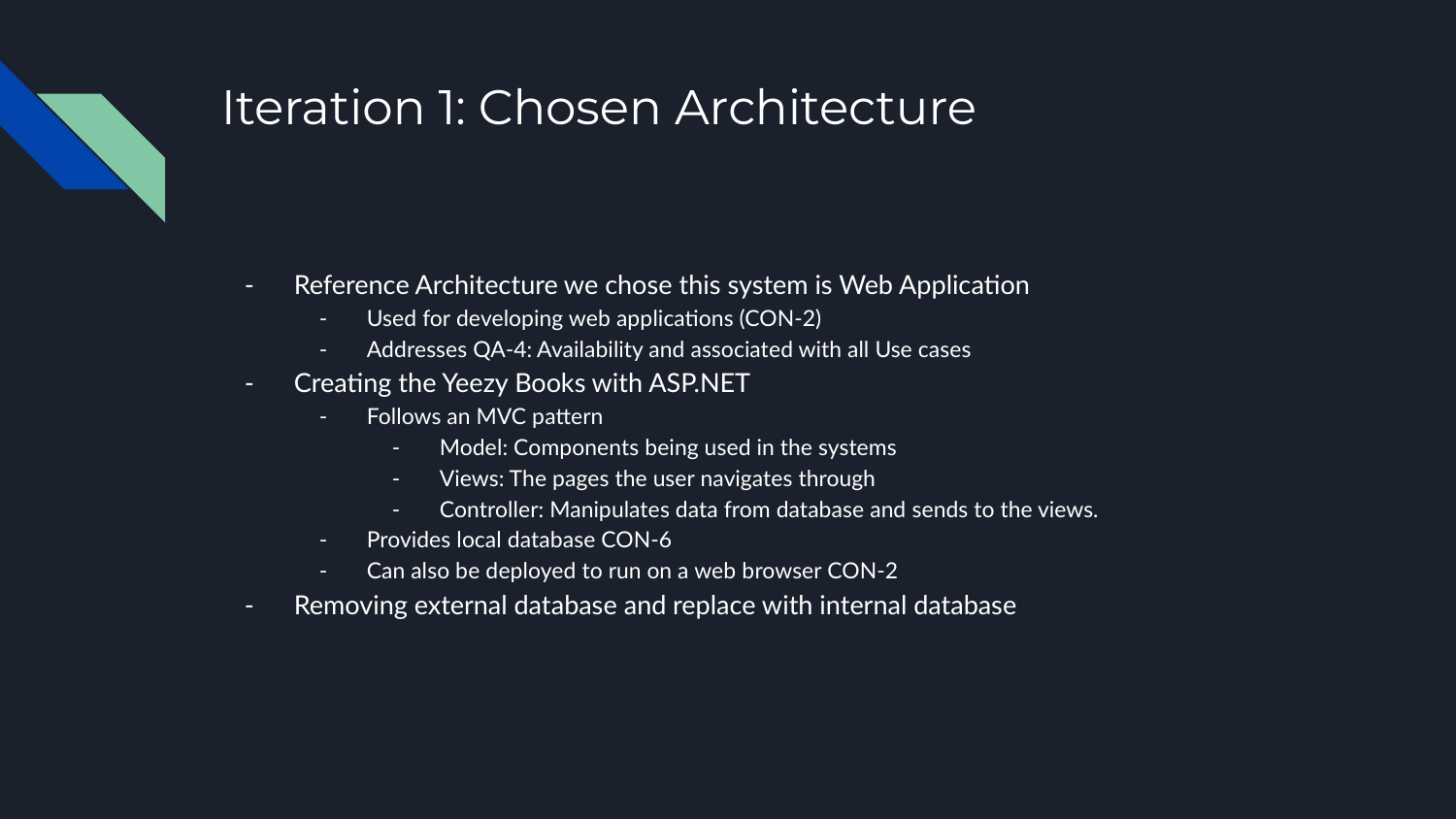

# Iteration 1: Chosen Architecture
Reference Architecture we chose this system is Web Application
Used for developing web applications (CON-2)
Addresses QA-4: Availability and associated with all Use cases
Creating the Yeezy Books with ASP.NET
Follows an MVC pattern
Model: Components being used in the systems
Views: The pages the user navigates through
Controller: Manipulates data from database and sends to the views.
Provides local database CON-6
Can also be deployed to run on a web browser CON-2
Removing external database and replace with internal database